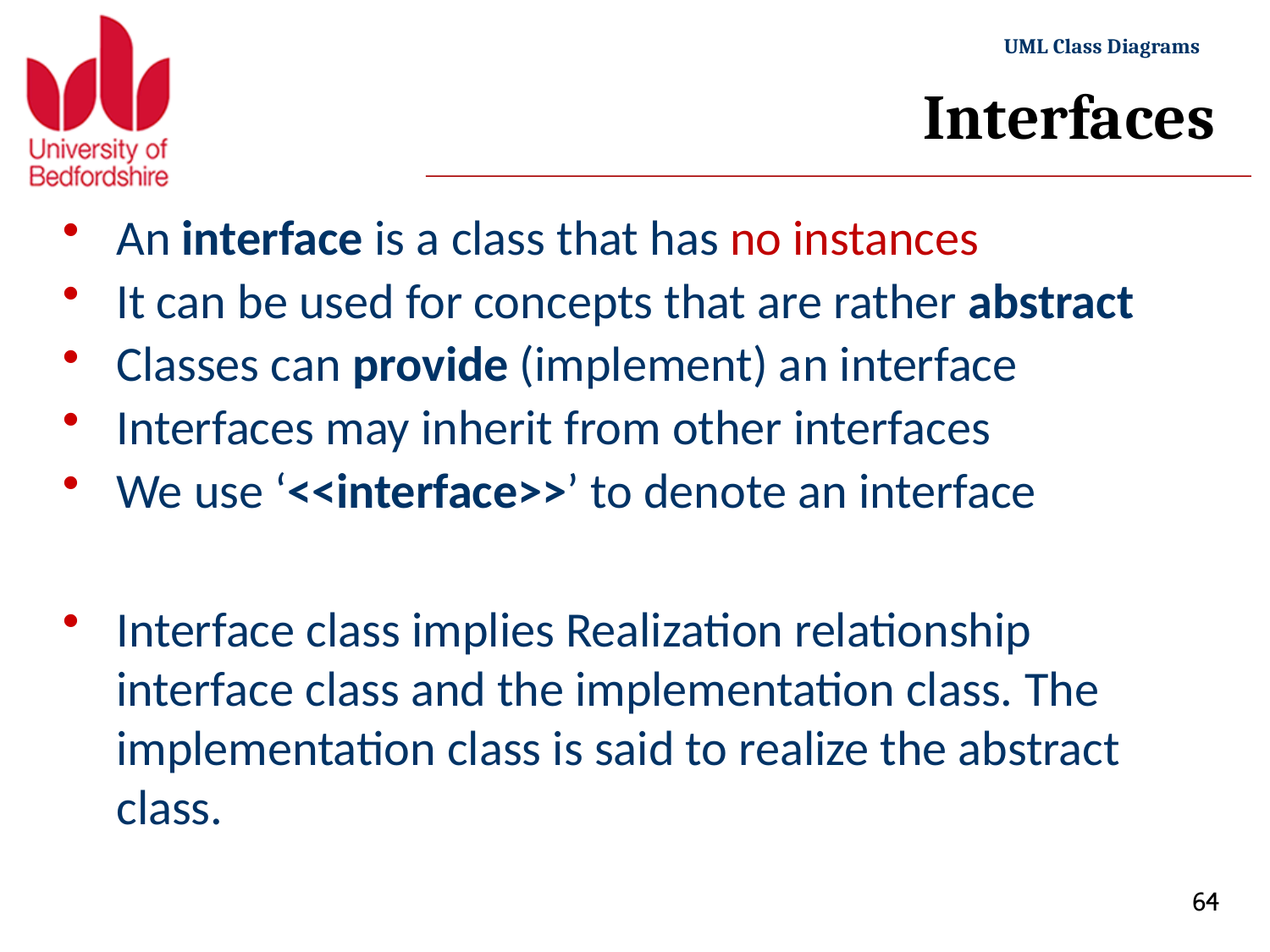

# Interfaces
An interface is a class that has no instances
It can be used for concepts that are rather abstract
Classes can provide (implement) an interface
Interfaces may inherit from other interfaces
We use ‘<<interface>>’ to denote an interface

Interface class implies Realization relationship interface class and the implementation class. The implementation class is said to realize the abstract class.